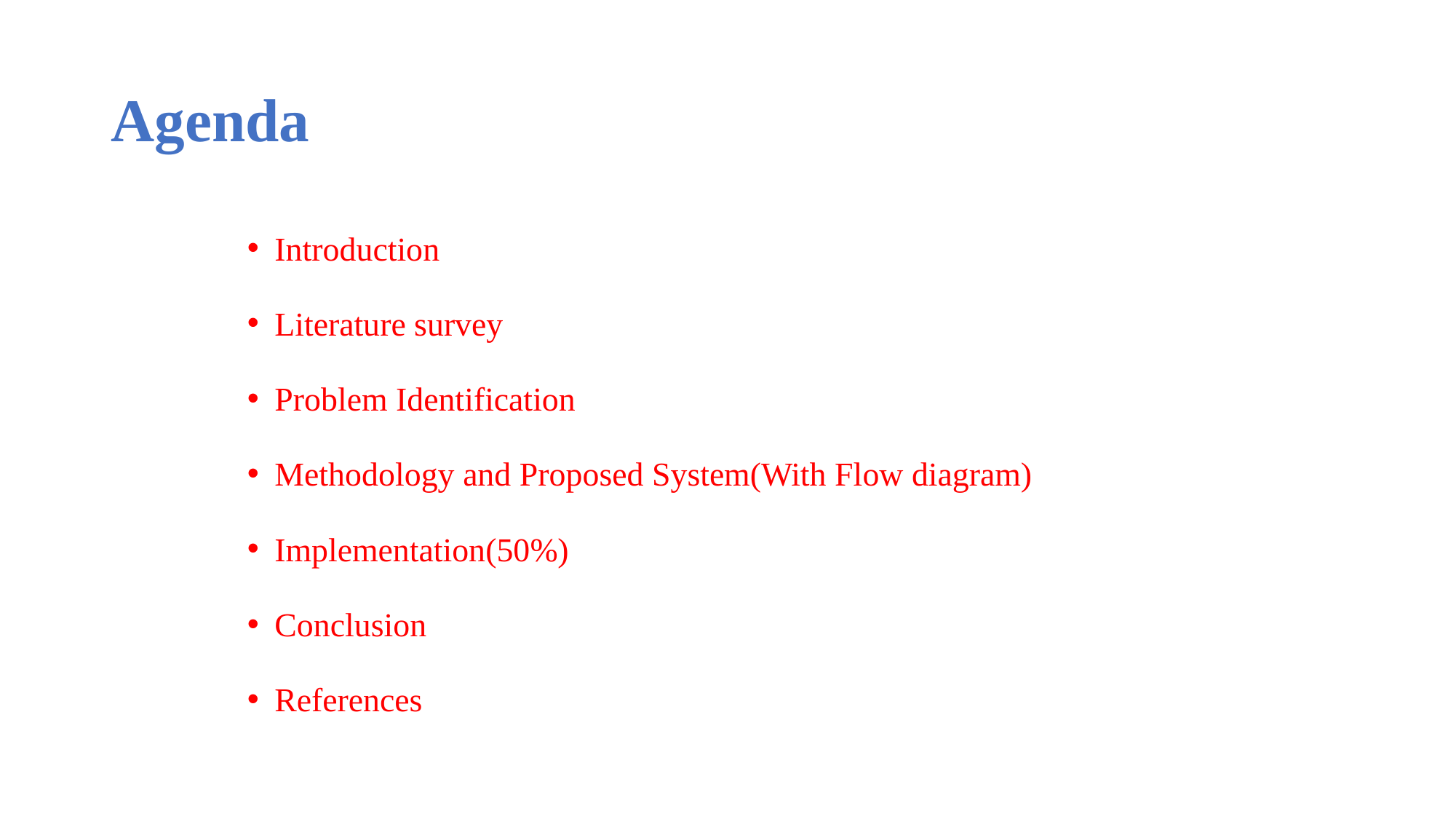

# Agenda
Introduction
Literature survey
Problem Identification
Methodology and Proposed System(With Flow diagram)
Implementation(50%)
Conclusion
References